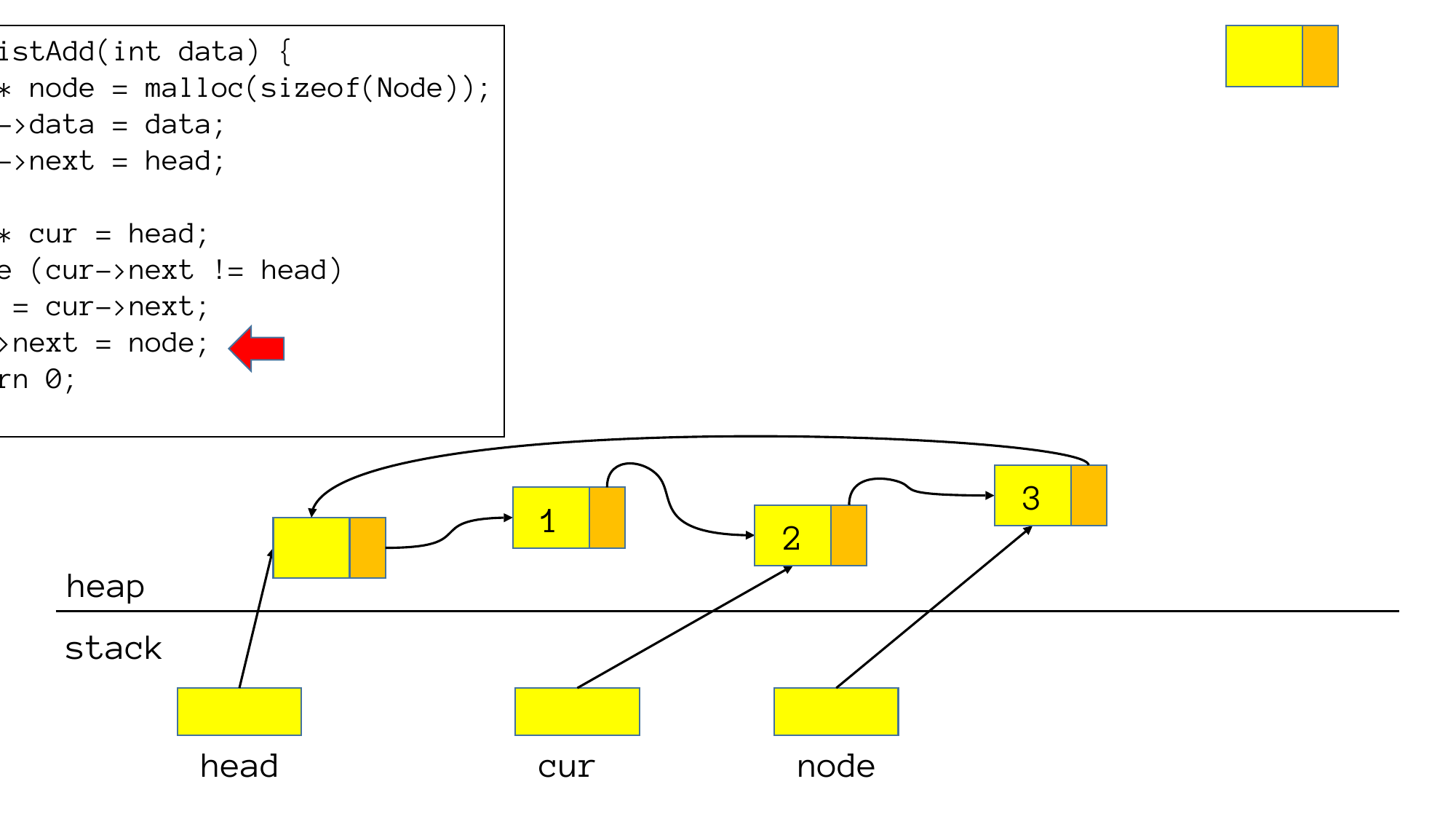

int listAdd(int data) {
 Node* node = malloc(sizeof(Node));
 node->data = data;
 node->next = head;

 Node* cur = head;
 while (cur->next != head)
  cur = cur->next;
 cur->next = node;
 return 0;
}

3

1

2

heap
stack

head
cur
node